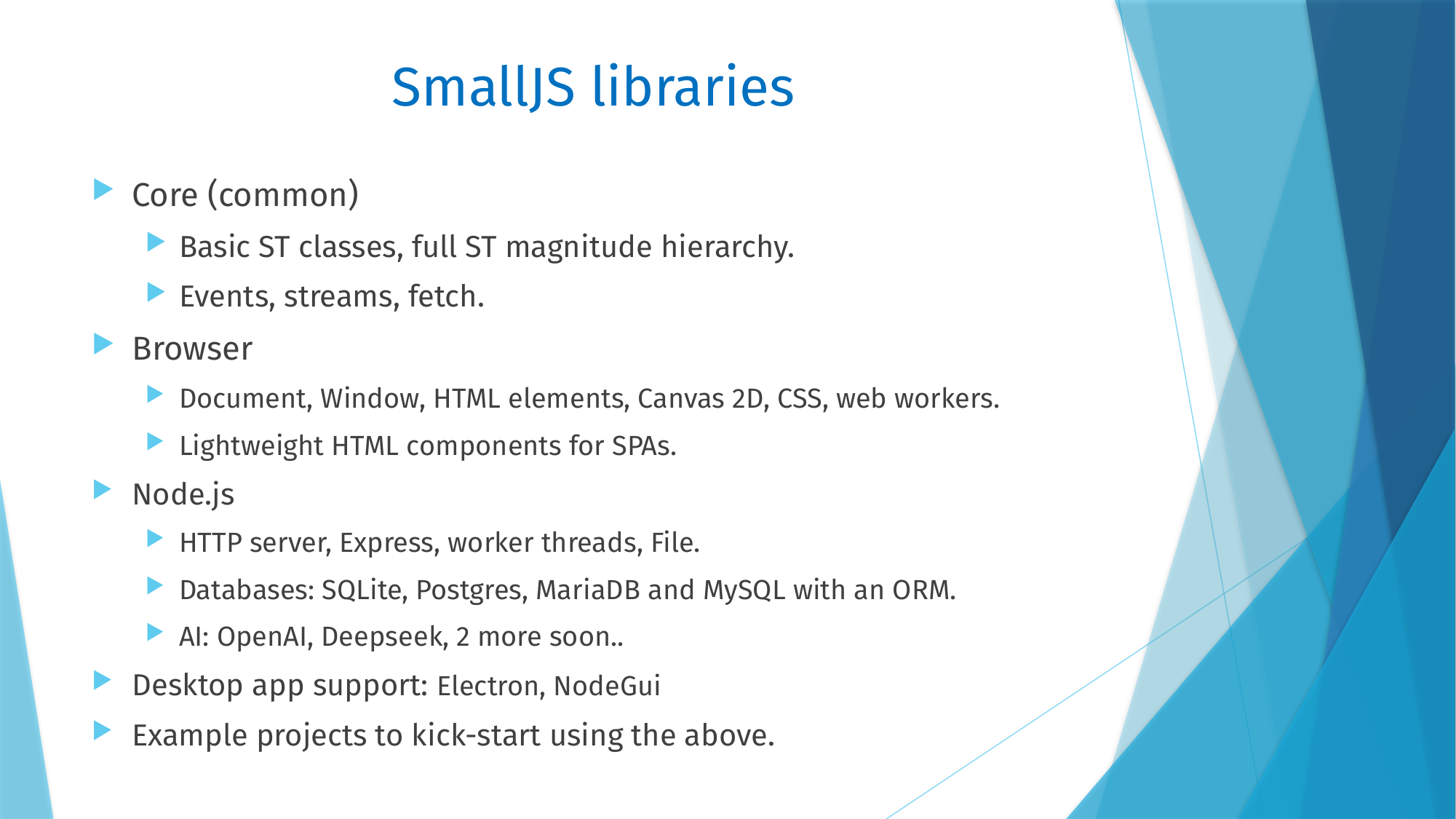

# SmallJS libraries
Core (common)
Basic ST classes, full ST magnitude hierarchy.
Events, streams, fetch.
Browser
Document, Window, HTML elements, Canvas 2D, CSS, web workers.
Lightweight HTML components for SPAs.
Node.js
HTTP server, Express, worker threads, File.
Databases: SQLite, Postgres, MariaDB and MySQL with an ORM.
AI: OpenAI, Deepseek, 2 more soon..
Desktop app support: Electron, NodeGui
Example projects to kick-start using the above.